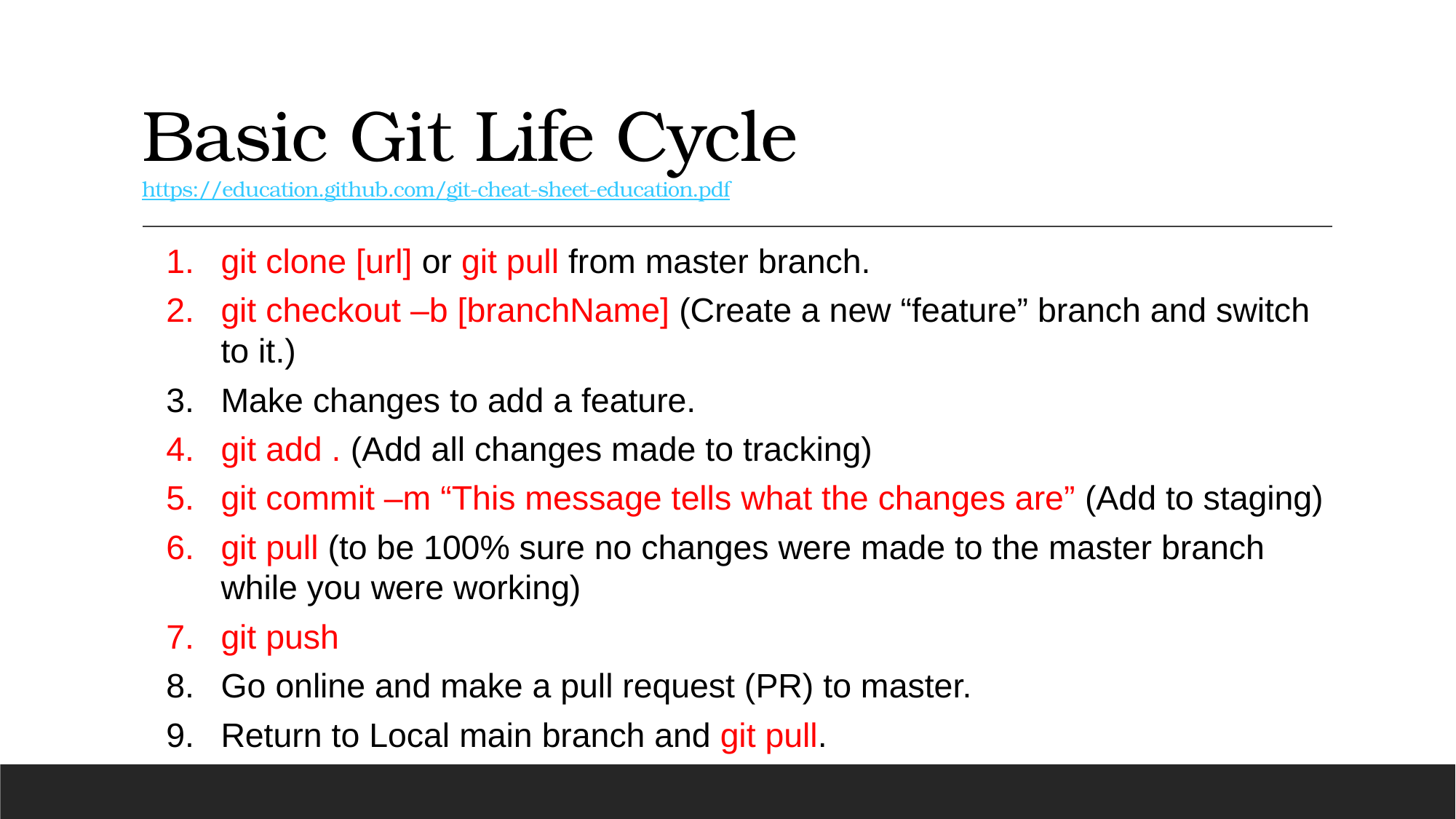

# Basic Git Life Cycle https://education.github.com/git-cheat-sheet-education.pdf
git clone [url] or git pull from master branch.
git checkout –b [branchName] (Create a new “feature” branch and switch to it.)
Make changes to add a feature.
git add . (Add all changes made to tracking)
git commit –m “This message tells what the changes are” (Add to staging)
git pull (to be 100% sure no changes were made to the master branch while you were working)
git push
Go online and make a pull request (PR) to master.
Return to Local main branch and git pull.